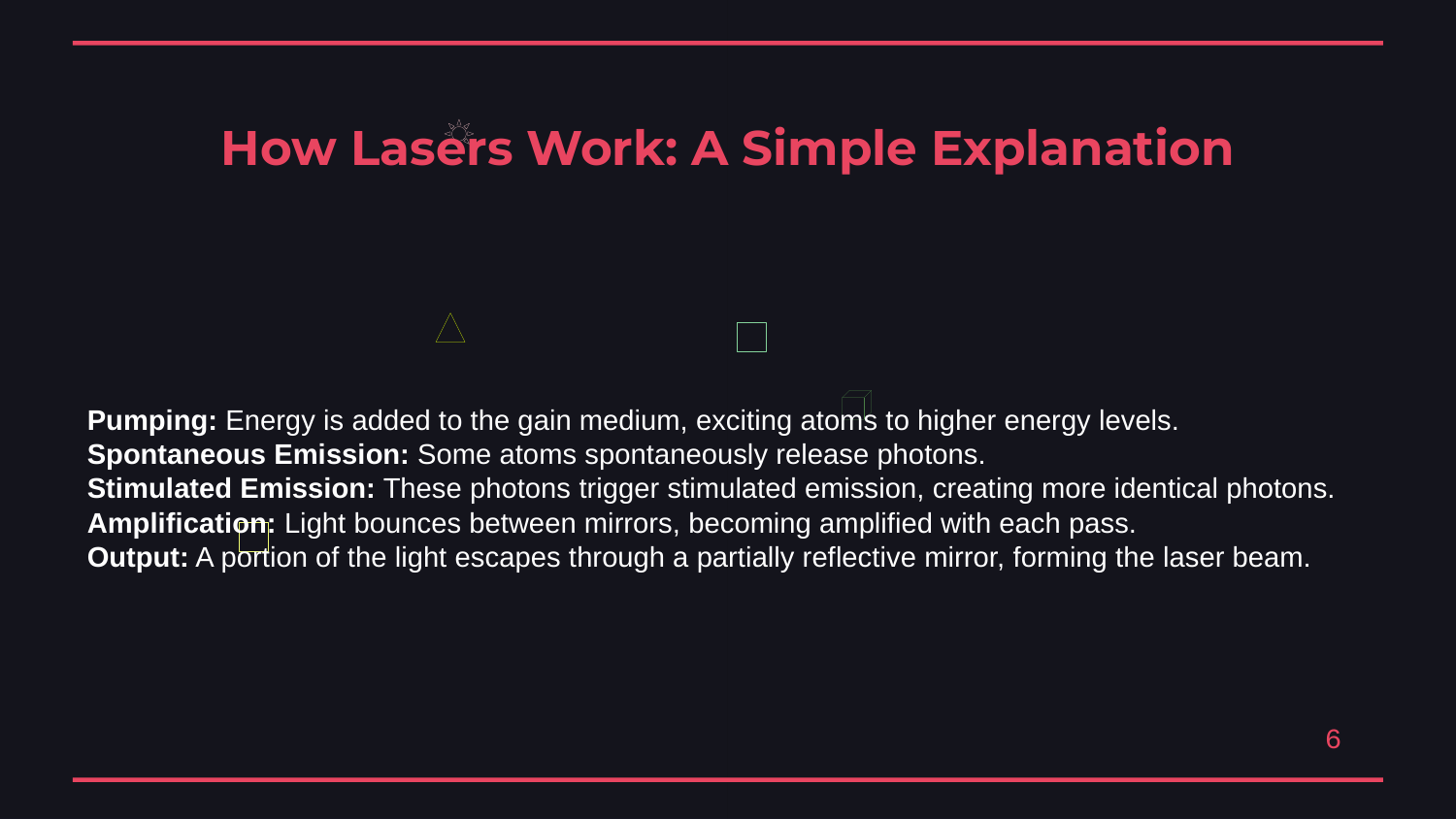

How Lasers Work: A Simple Explanation

Pumping: Energy is added to the gain medium, exciting atoms to higher energy levels.
Spontaneous Emission: Some atoms spontaneously release photons.
Stimulated Emission: These photons trigger stimulated emission, creating more identical photons.
Amplification: Light bounces between mirrors, becoming amplified with each pass.
Output: A portion of the light escapes through a partially reflective mirror, forming the laser beam.

6